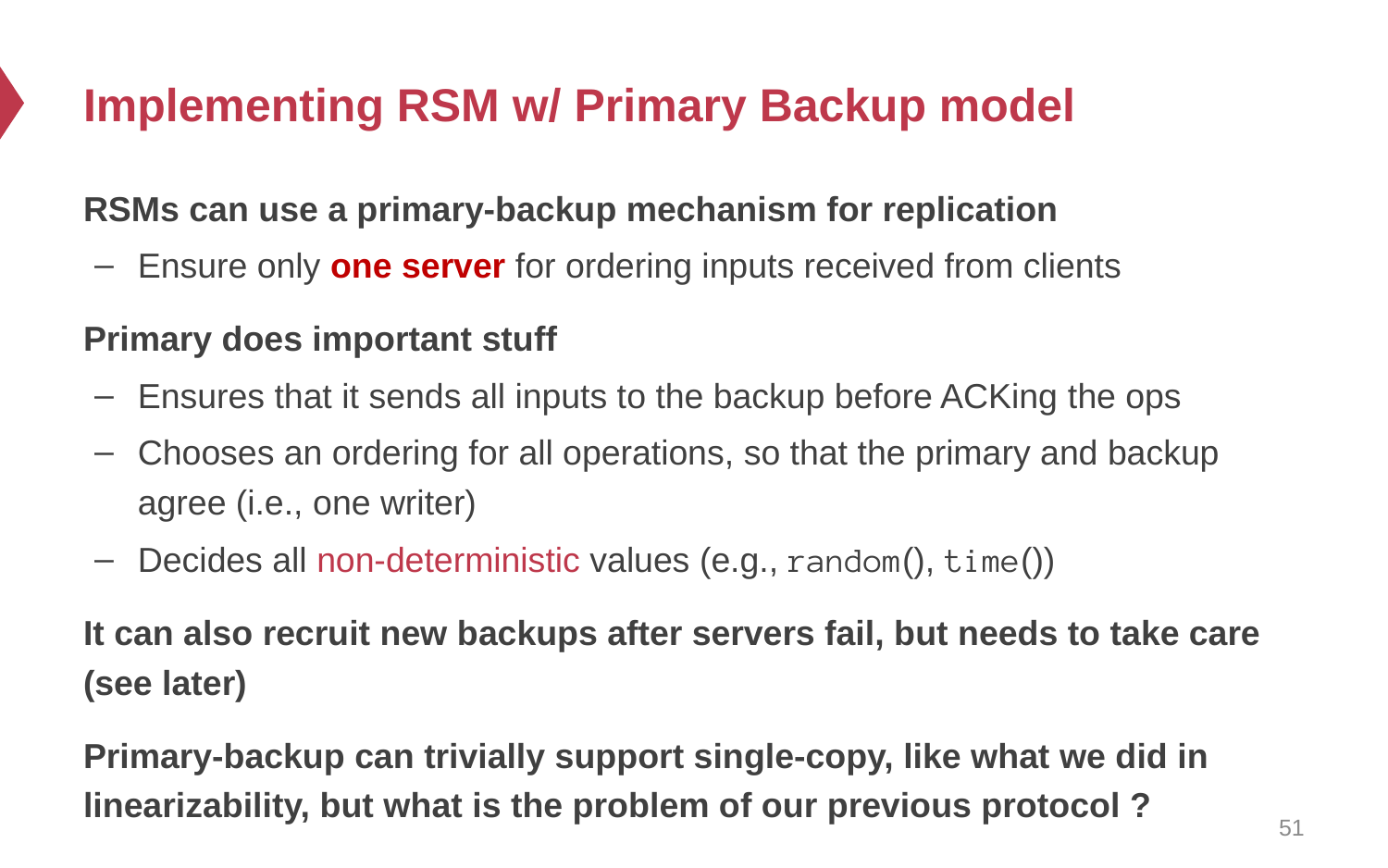

# Implementing RSM w/ Primary Backup model
RSMs can use a primary-backup mechanism for replication
Ensure only one server for ordering inputs received from clients
Primary does important stuff
Ensures that it sends all inputs to the backup before ACKing the ops
Chooses an ordering for all operations, so that the primary and backup agree (i.e., one writer)
Decides all non-deterministic values (e.g., random(), time())
It can also recruit new backups after servers fail, but needs to take care (see later)
Primary-backup can trivially support single-copy, like what we did in linearizability, but what is the problem of our previous protocol ?

51